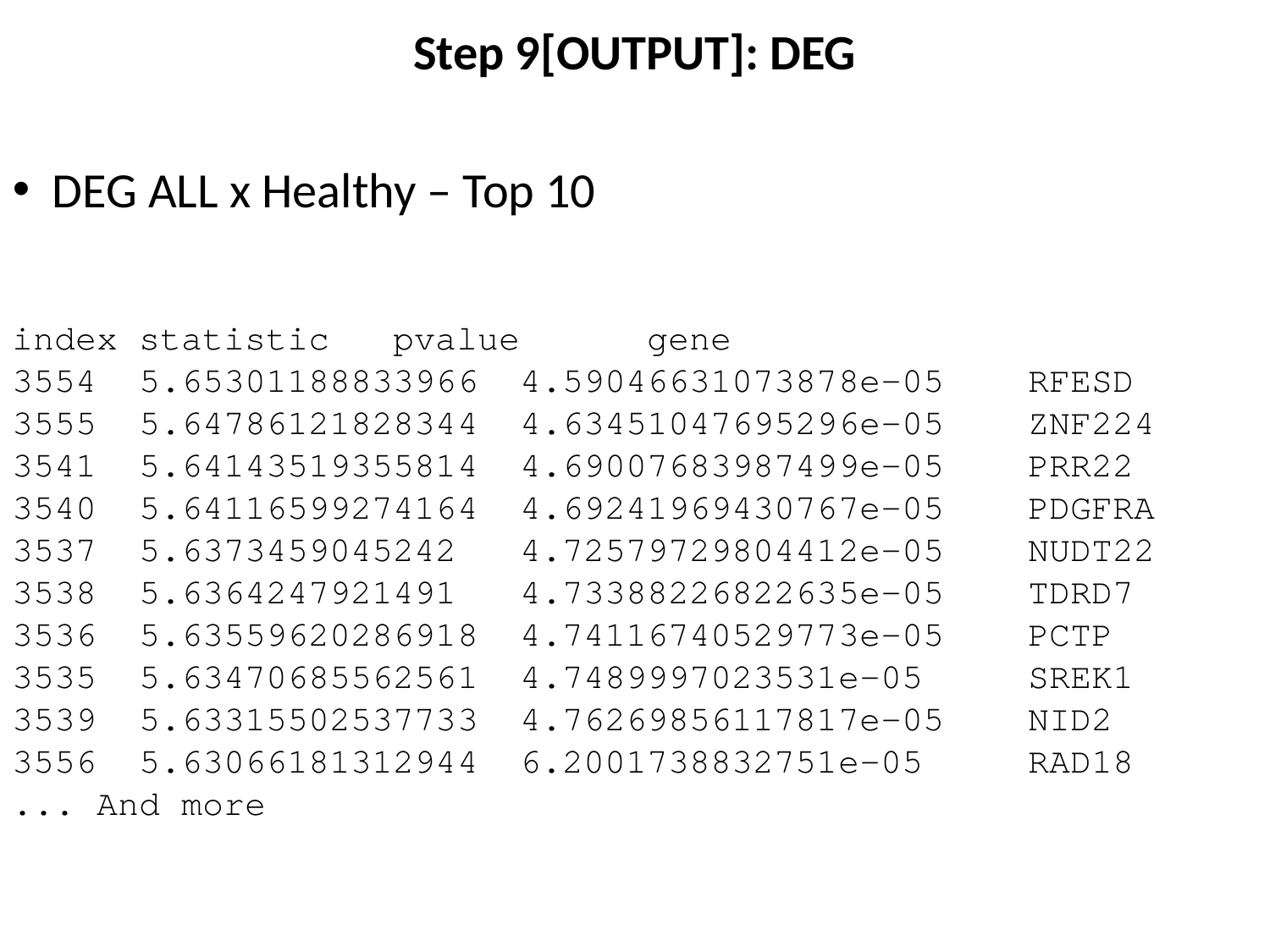

# Step 9[OUTPUT]: DEG
DEG ALL x Healthy – Top 10
index	statistic	pvalue	gene
3554	5.65301188833966	4.59046631073878e-05	RFESD
3555	5.64786121828344	4.63451047695296e-05	ZNF224
3541	5.64143519355814	4.69007683987499e-05	PRR22
3540	5.64116599274164	4.69241969430767e-05	PDGFRA
3537	5.6373459045242	4.72579729804412e-05	NUDT22
3538	5.6364247921491	4.73388226822635e-05	TDRD7
3536	5.63559620286918	4.74116740529773e-05	PCTP
3535	5.63470685562561	4.7489997023531e-05	SREK1
3539	5.63315502537733	4.76269856117817e-05	NID2
3556	5.63066181312944	6.2001738832751e-05	RAD18
... And more